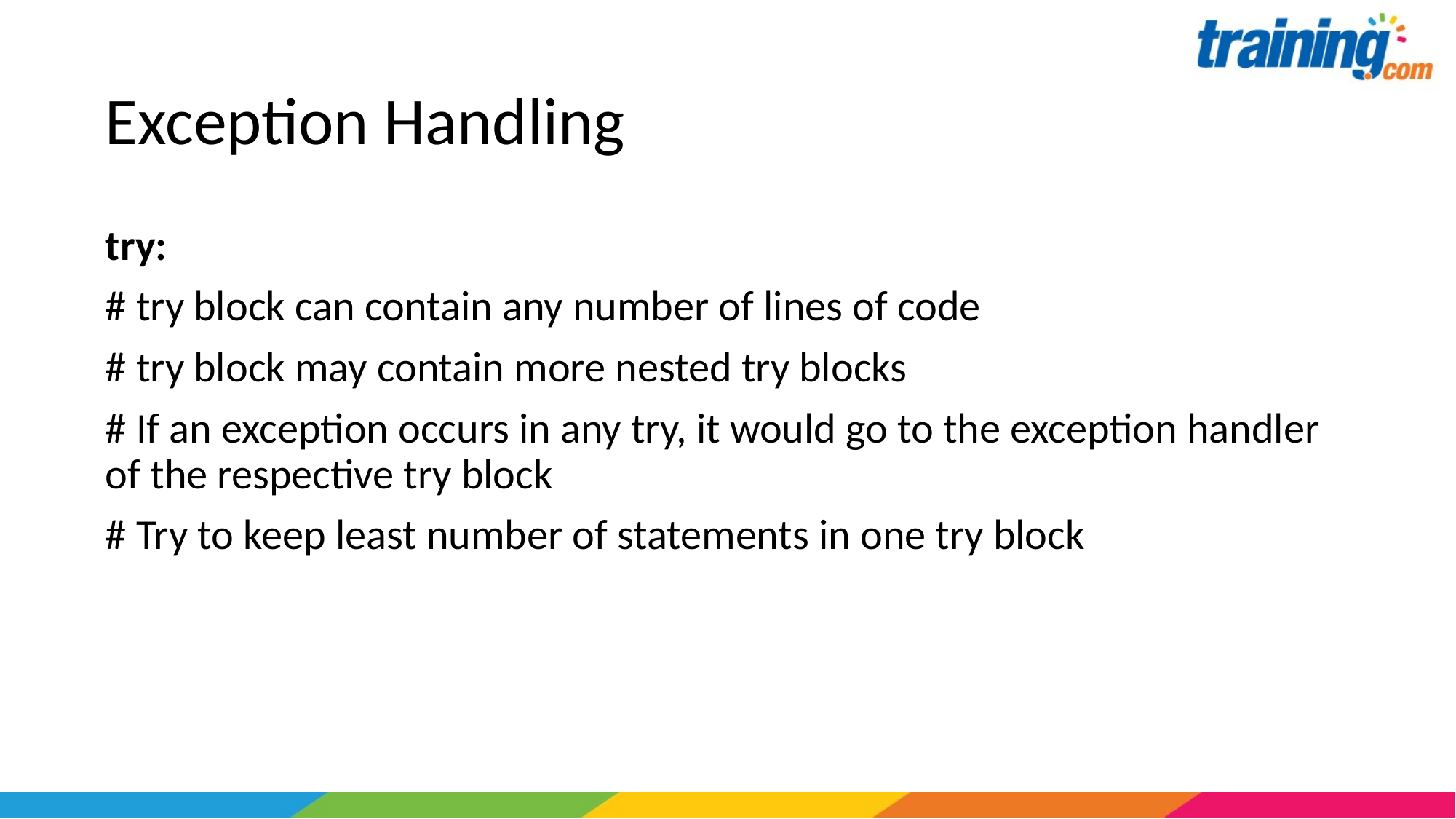

# Exception Handling
try:
# try block can contain any number of lines of code
# try block may contain more nested try blocks
# If an exception occurs in any try, it would go to the exception handler of the respective try block
# Try to keep least number of statements in one try block